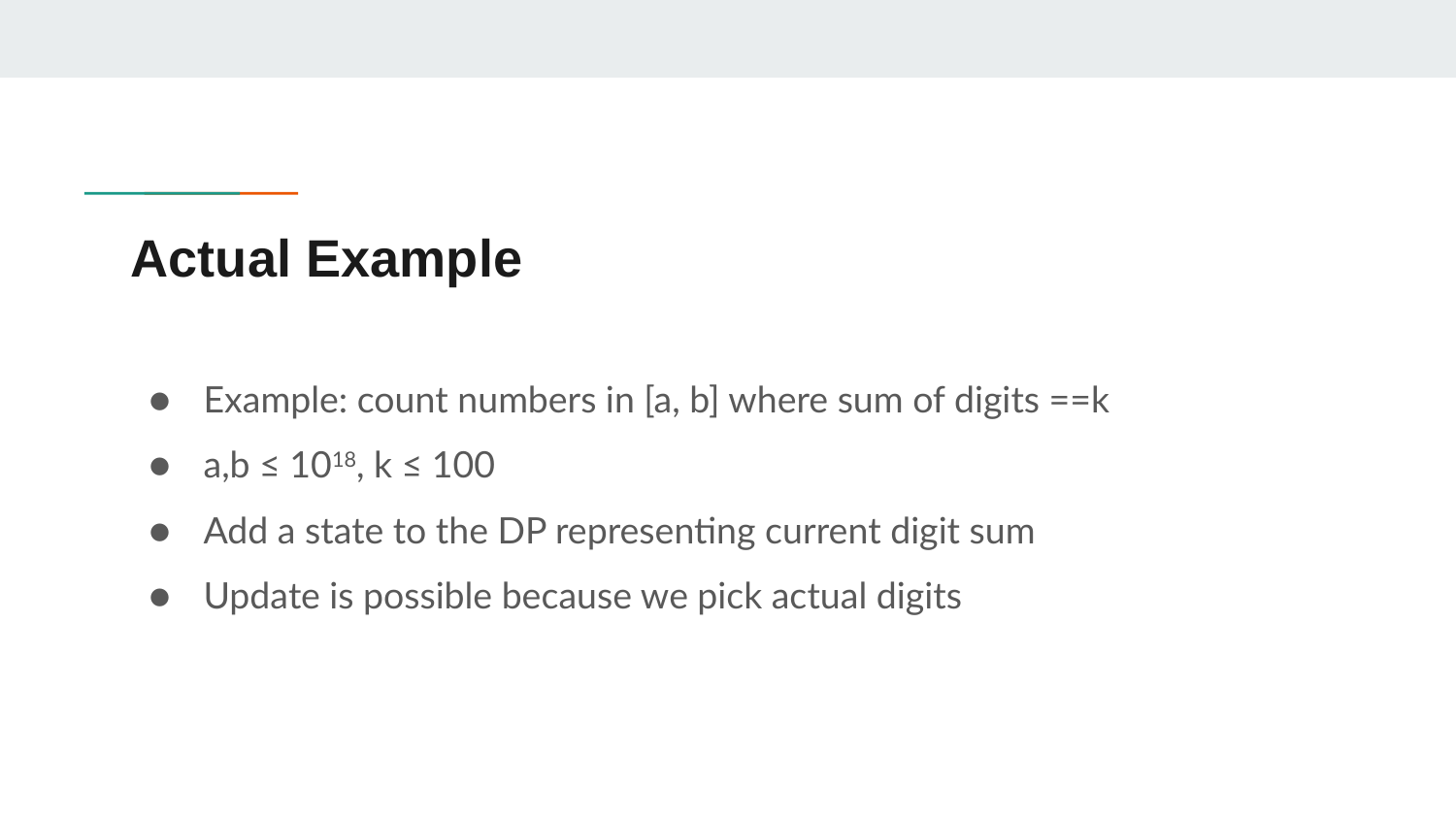

# Actual Example
Example: count numbers in [a, b] where sum of digits ==k
a,b ≤ 1018, k ≤ 100
Add a state to the DP representing current digit sum
Update is possible because we pick actual digits